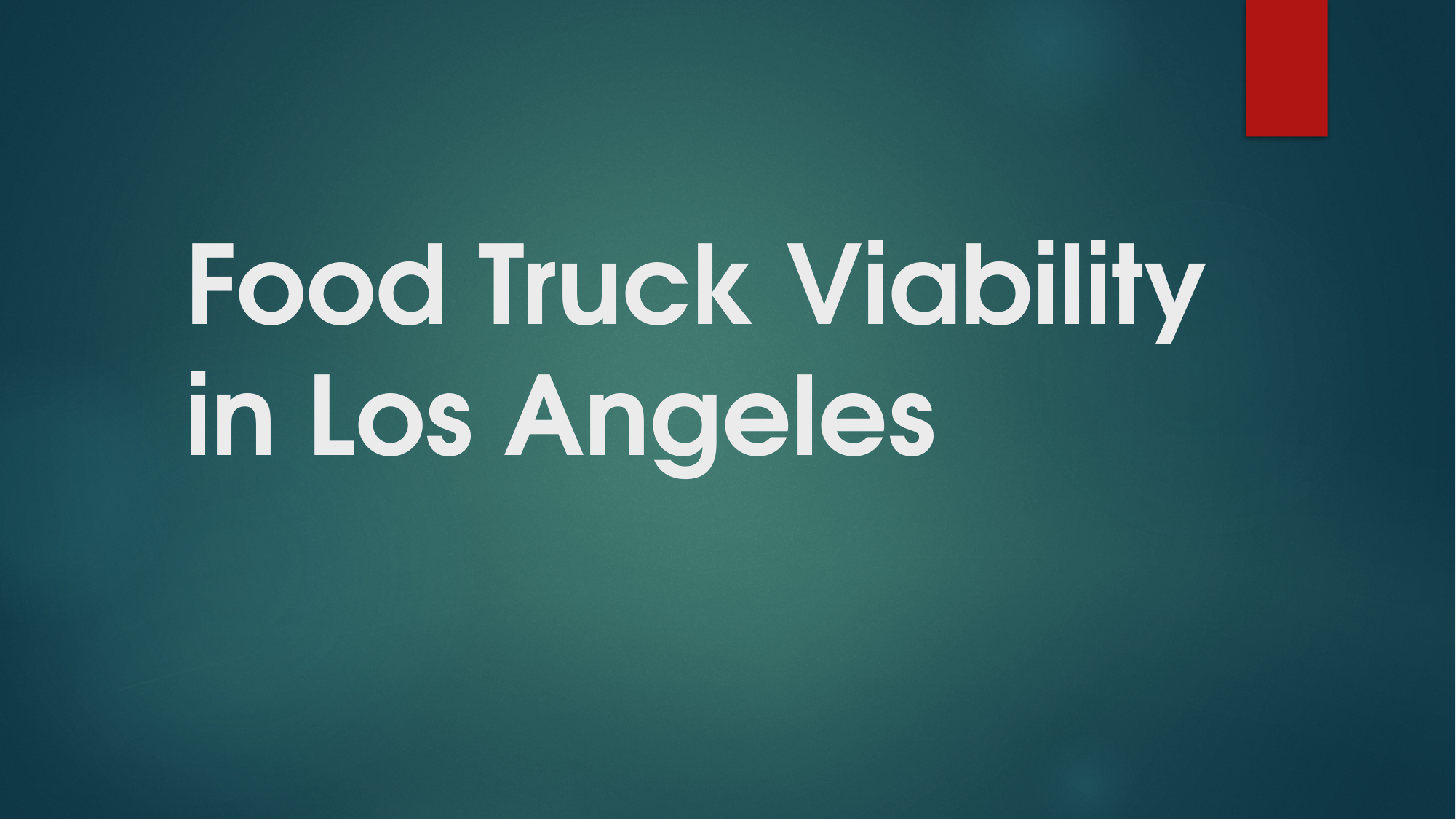

# Food Truck Viability in Los Angeles